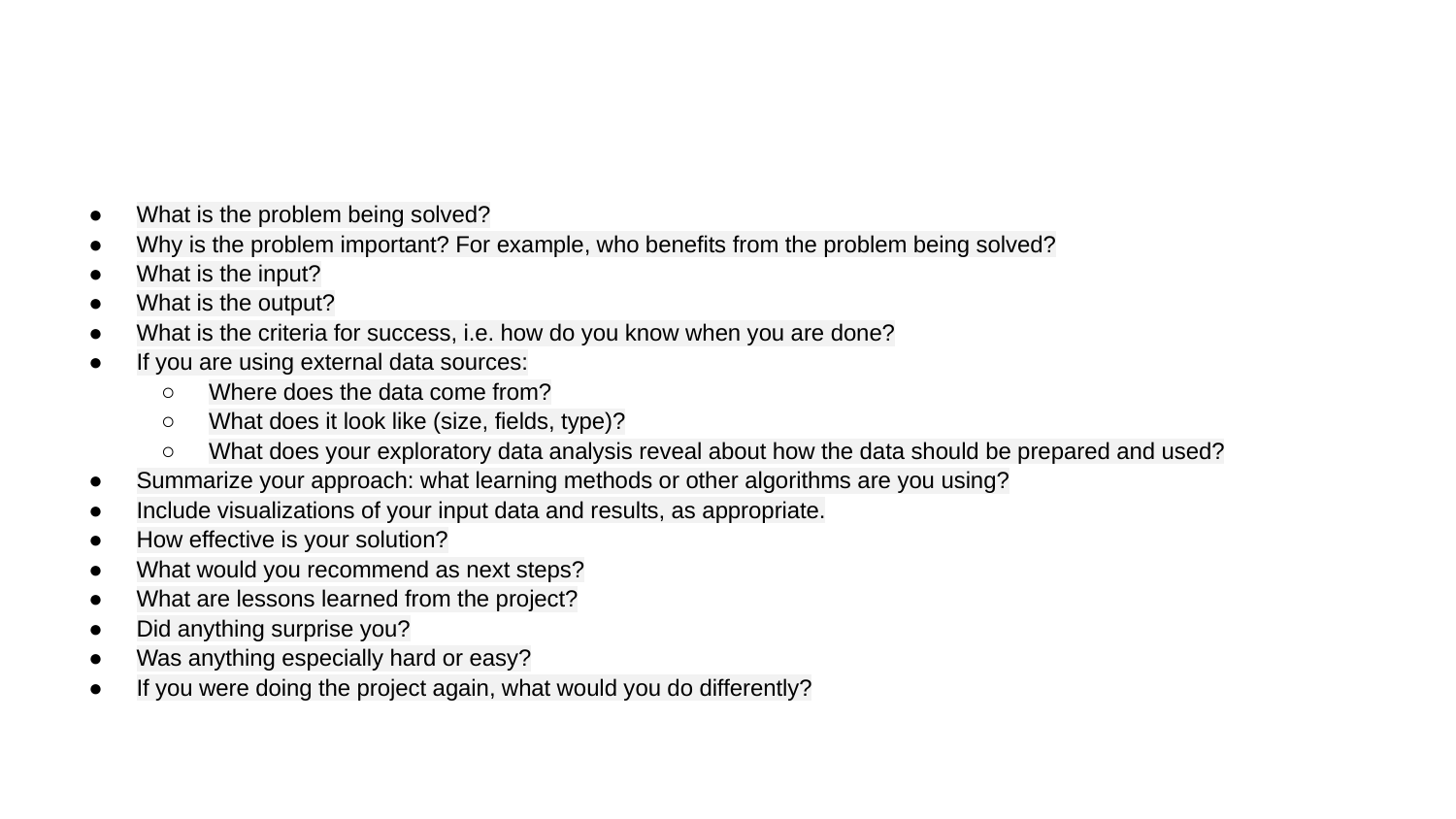

#
What is the problem being solved?
Why is the problem important? For example, who benefits from the problem being solved?
What is the input?
What is the output?
What is the criteria for success, i.e. how do you know when you are done?
If you are using external data sources:
Where does the data come from?
What does it look like (size, fields, type)?
What does your exploratory data analysis reveal about how the data should be prepared and used?
Summarize your approach: what learning methods or other algorithms are you using?
Include visualizations of your input data and results, as appropriate.
How effective is your solution?
What would you recommend as next steps?
What are lessons learned from the project?
Did anything surprise you?
Was anything especially hard or easy?
If you were doing the project again, what would you do differently?